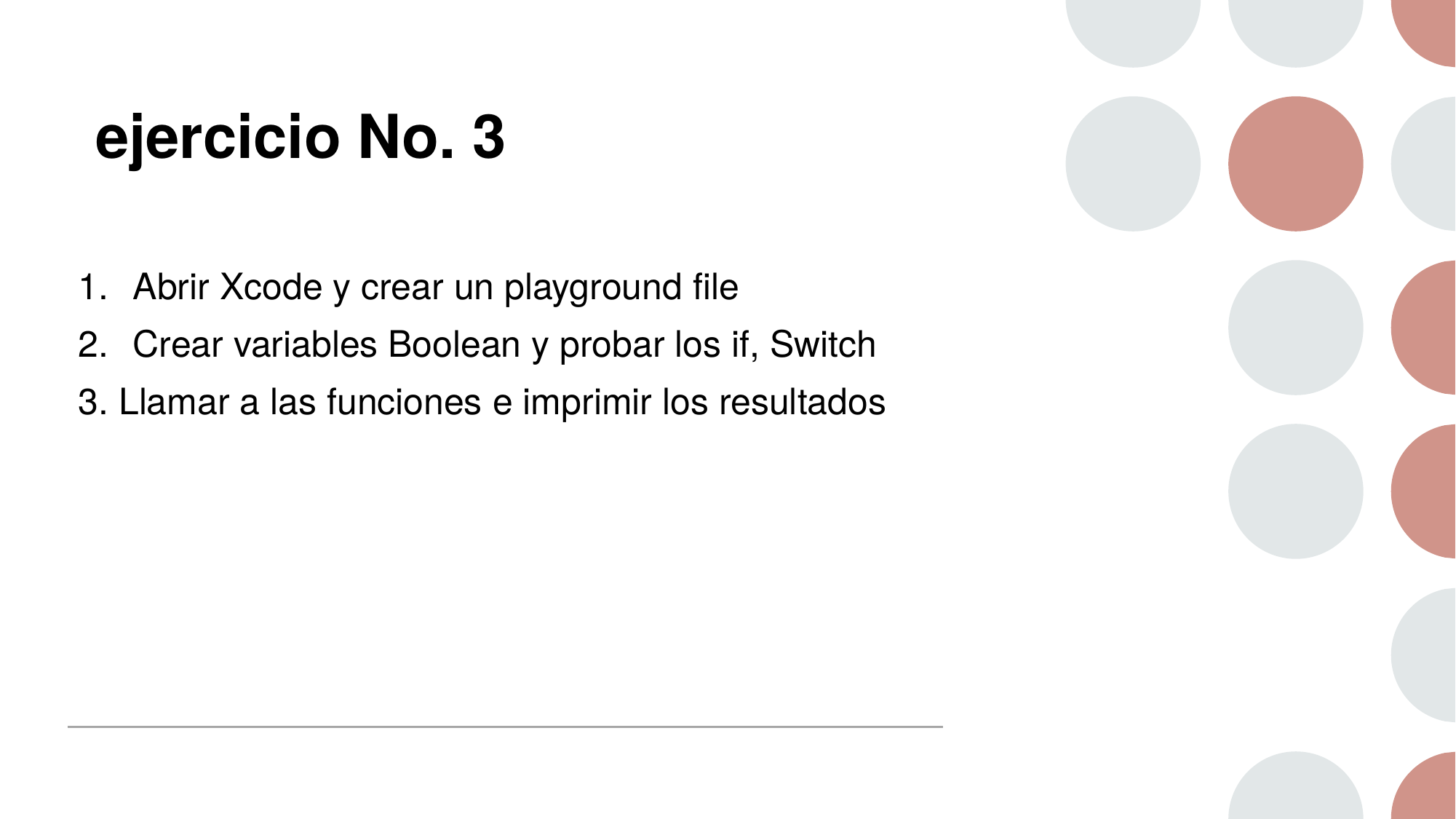

# ejercicio No. 3
Abrir Xcode y crear un playground file
Crear variables Boolean y probar los if, Switch
3. Llamar a las funciones e imprimir los resultados